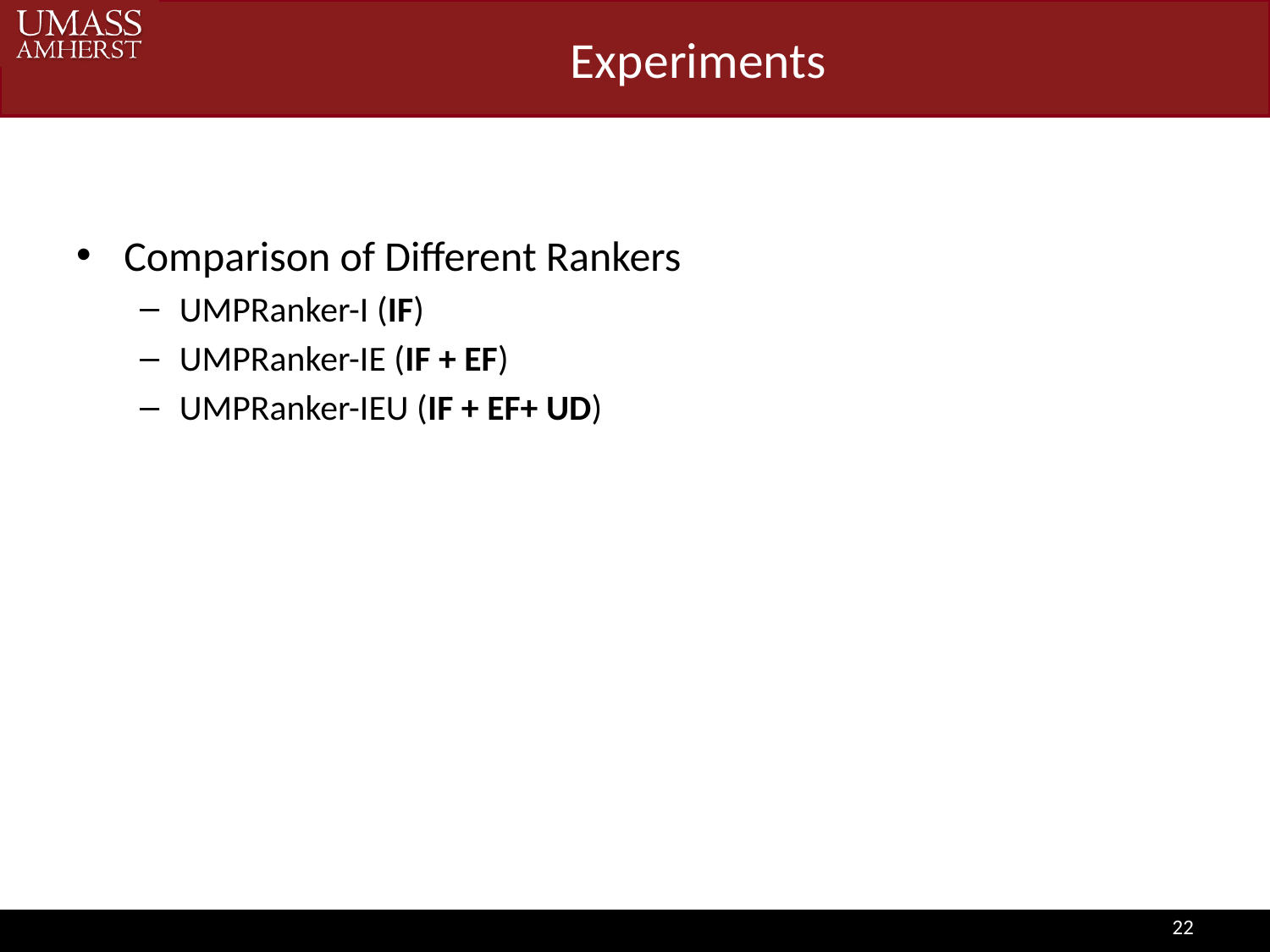

# Experiments
Comparison of Different Rankers
UMPRanker-I (IF)
UMPRanker-IE (IF + EF)
UMPRanker-IEU (IF + EF+ UD)
22